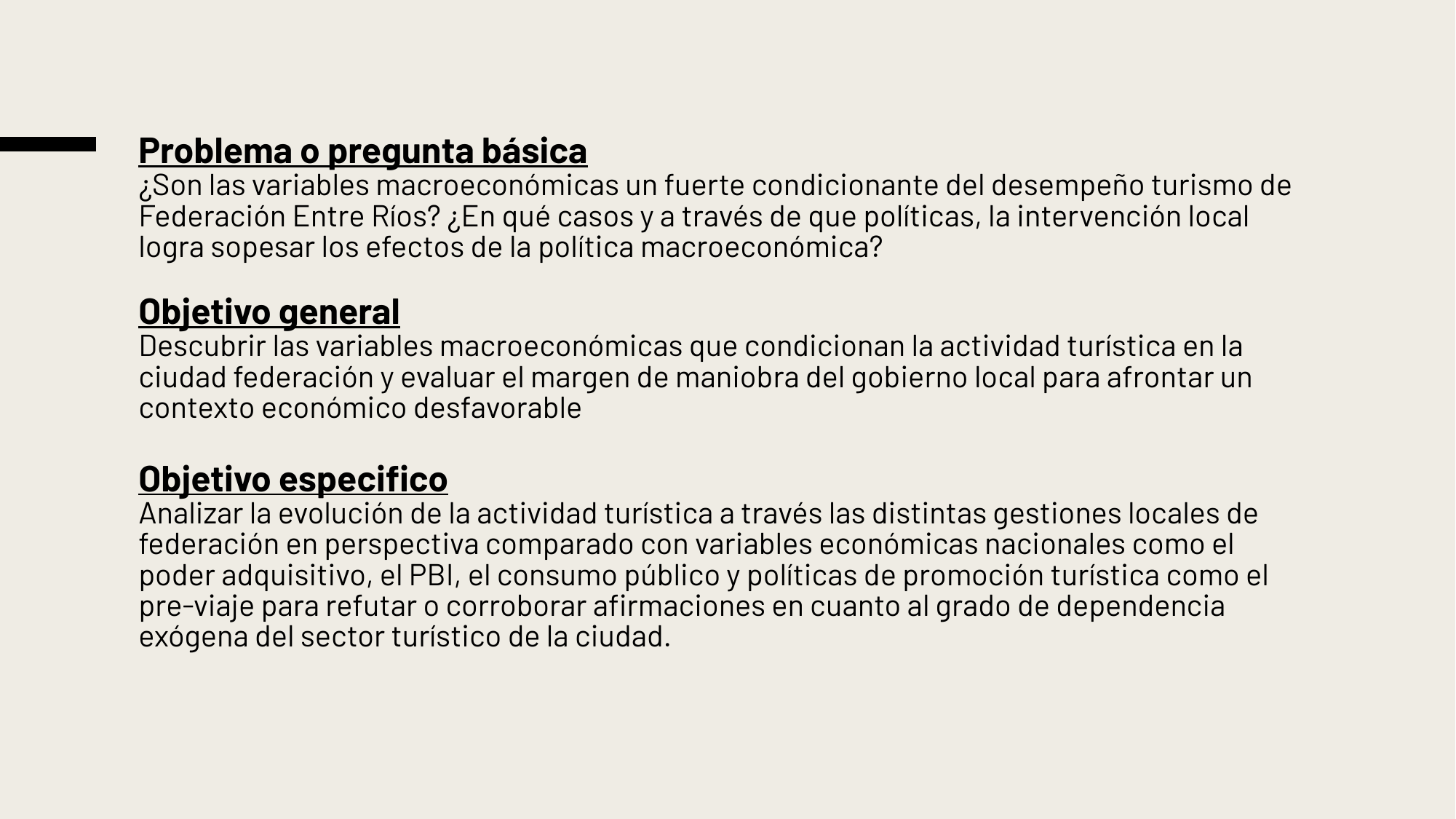

# Problema o pregunta básica ¿Son las variables macroeconómicas un fuerte condicionante del desempeño turismo de Federación Entre Ríos? ¿En qué casos y a través de que políticas, la intervención local logra sopesar los efectos de la política macroeconómica? Objetivo general Descubrir las variables macroeconómicas que condicionan la actividad turística en la ciudad federación y evaluar el margen de maniobra del gobierno local para afrontar un contexto económico desfavorable Objetivo especifico Analizar la evolución de la actividad turística a través las distintas gestiones locales de federación en perspectiva comparado con variables económicas nacionales como el poder adquisitivo, el PBI, el consumo público y políticas de promoción turística como el pre-viaje para refutar o corroborar afirmaciones en cuanto al grado de dependencia exógena del sector turístico de la ciudad.